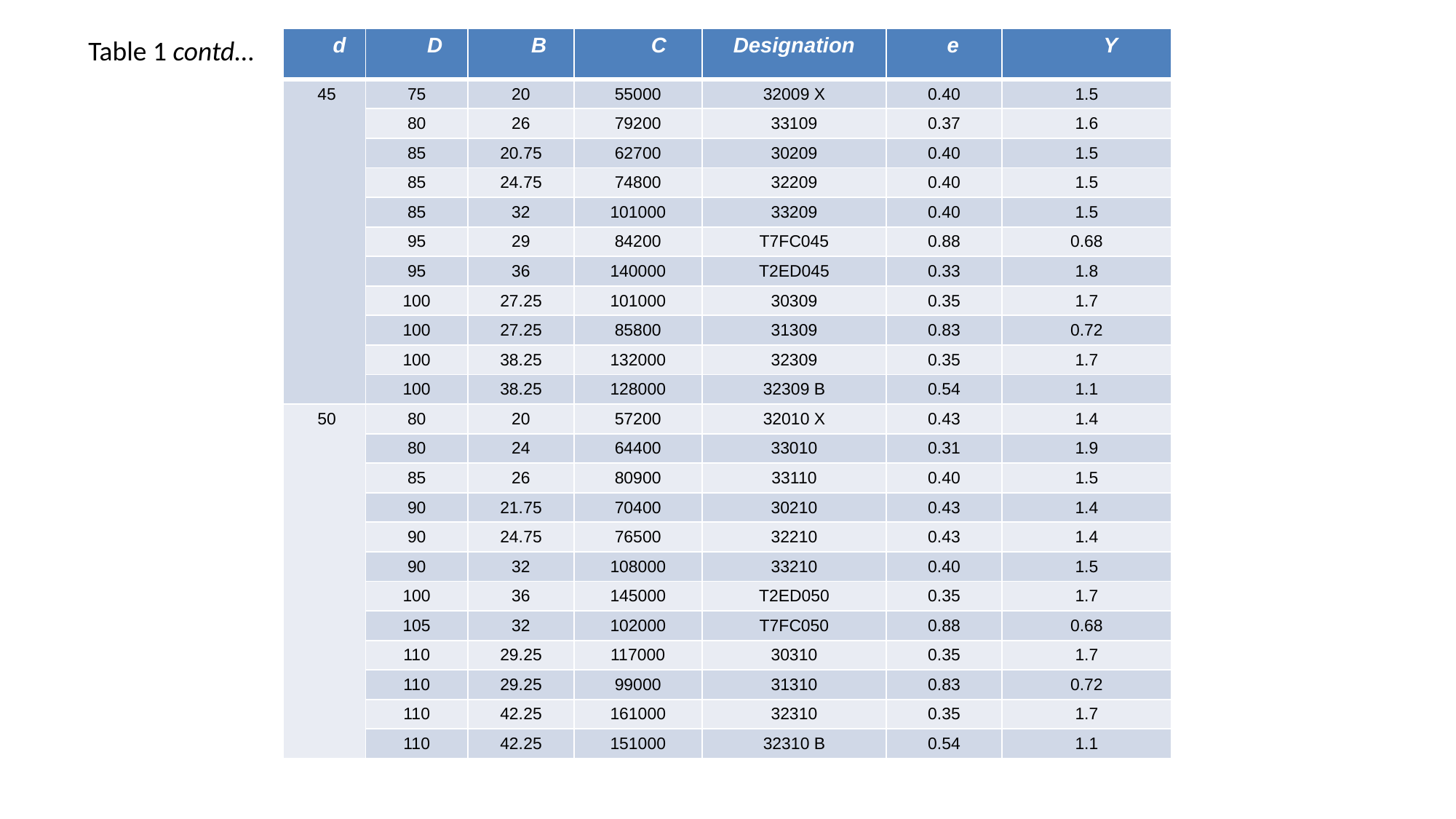

Table 1 contd…
| d | D | B | C | Designation | e | Y |
| --- | --- | --- | --- | --- | --- | --- |
| 45 | 75 | 20 | 55000 | 32009 X | 0.40 | 1.5 |
|  | 80 | 26 | 79200 | 33109 | 0.37 | 1.6 |
|  | 85 | 20.75 | 62700 | 30209 | 0.40 | 1.5 |
|  | 85 | 24.75 | 74800 | 32209 | 0.40 | 1.5 |
|  | 85 | 32 | 101000 | 33209 | 0.40 | 1.5 |
|  | 95 | 29 | 84200 | T7FC045 | 0.88 | 0.68 |
|  | 95 | 36 | 140000 | T2ED045 | 0.33 | 1.8 |
|  | 100 | 27.25 | 101000 | 30309 | 0.35 | 1.7 |
|  | 100 | 27.25 | 85800 | 31309 | 0.83 | 0.72 |
|  | 100 | 38.25 | 132000 | 32309 | 0.35 | 1.7 |
|  | 100 | 38.25 | 128000 | 32309 B | 0.54 | 1.1 |
| 50 | 80 | 20 | 57200 | 32010 X | 0.43 | 1.4 |
|  | 80 | 24 | 64400 | 33010 | 0.31 | 1.9 |
|  | 85 | 26 | 80900 | 33110 | 0.40 | 1.5 |
|  | 90 | 21.75 | 70400 | 30210 | 0.43 | 1.4 |
|  | 90 | 24.75 | 76500 | 32210 | 0.43 | 1.4 |
|  | 90 | 32 | 108000 | 33210 | 0.40 | 1.5 |
|  | 100 | 36 | 145000 | T2ED050 | 0.35 | 1.7 |
|  | 105 | 32 | 102000 | T7FC050 | 0.88 | 0.68 |
|  | 110 | 29.25 | 117000 | 30310 | 0.35 | 1.7 |
|  | 110 | 29.25 | 99000 | 31310 | 0.83 | 0.72 |
|  | 110 | 42.25 | 161000 | 32310 | 0.35 | 1.7 |
|  | 110 | 42.25 | 151000 | 32310 B | 0.54 | 1.1 |